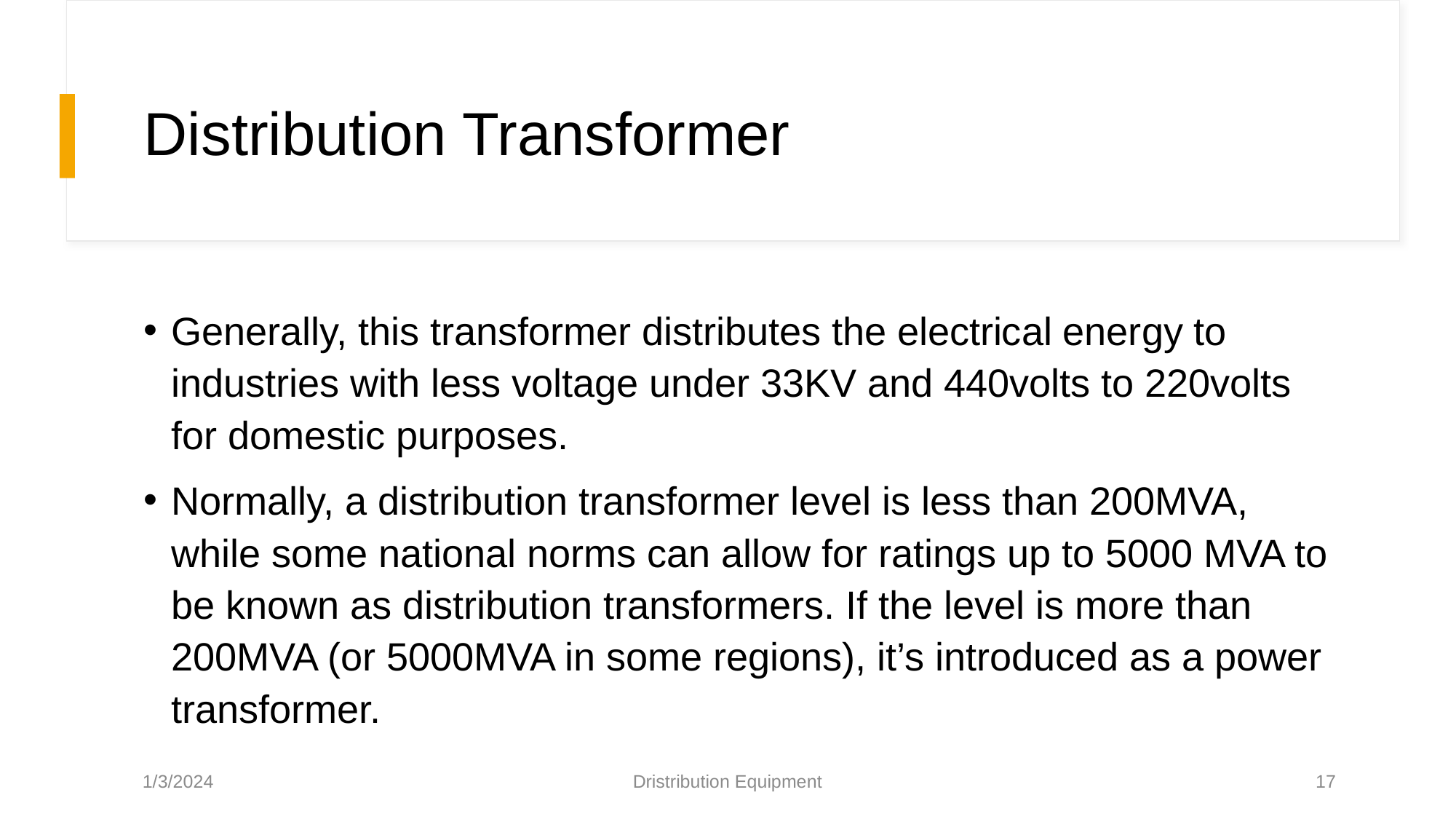

# Distribution Transformer
Generally, this transformer distributes the electrical energy to industries with less voltage under 33KV and 440volts to 220volts for domestic purposes.
Normally, a distribution transformer level is less than 200MVA, while some national norms can allow for ratings up to 5000 MVA to be known as distribution transformers. If the level is more than 200MVA (or 5000MVA in some regions), it’s introduced as a power transformer.

1/3/2024
Dristribution Equipment
17